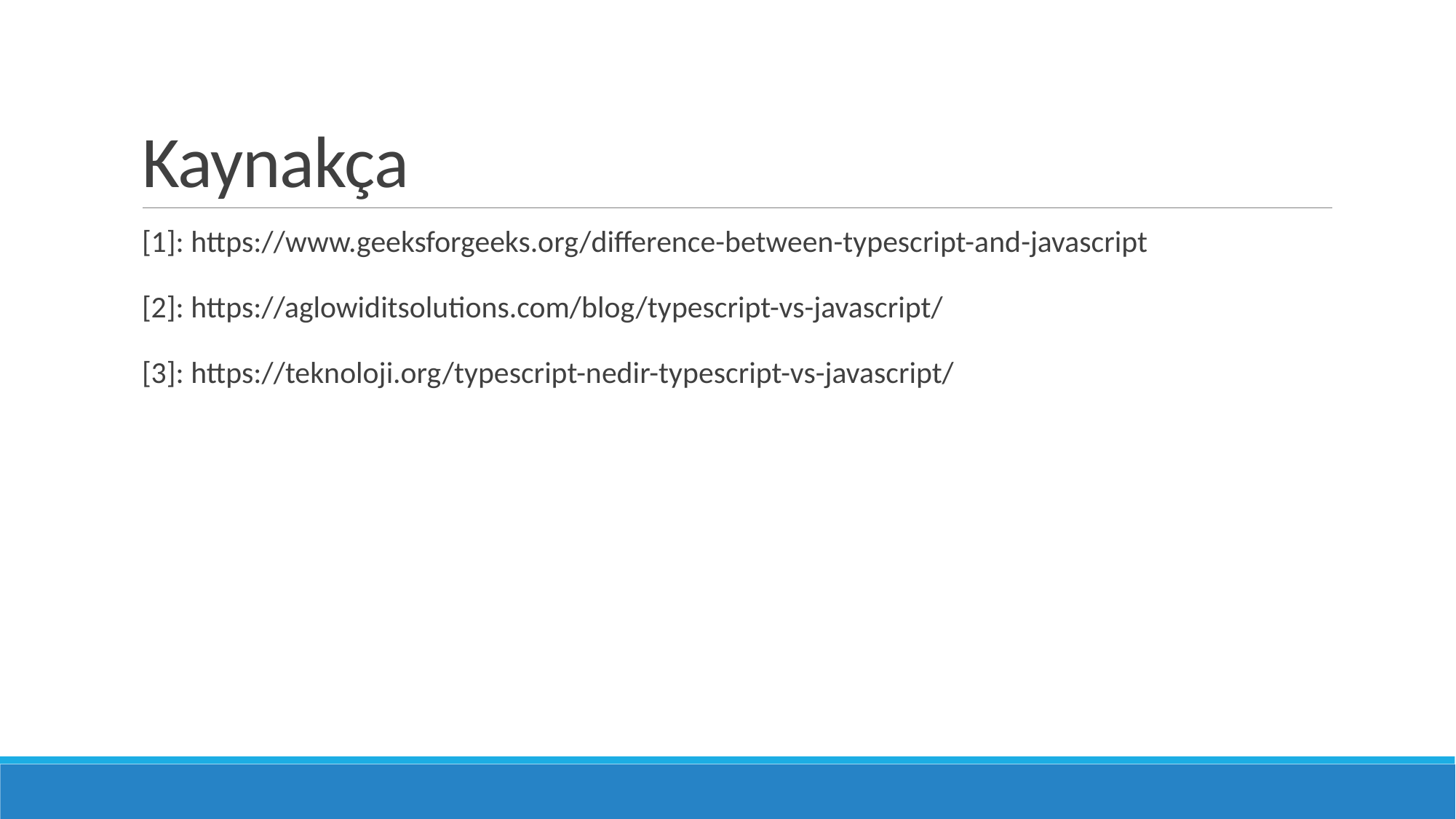

# Kaynakça
[1]: https://www.geeksforgeeks.org/difference-between-typescript-and-javascript
[2]: https://aglowiditsolutions.com/blog/typescript-vs-javascript/
[3]: https://teknoloji.org/typescript-nedir-typescript-vs-javascript/